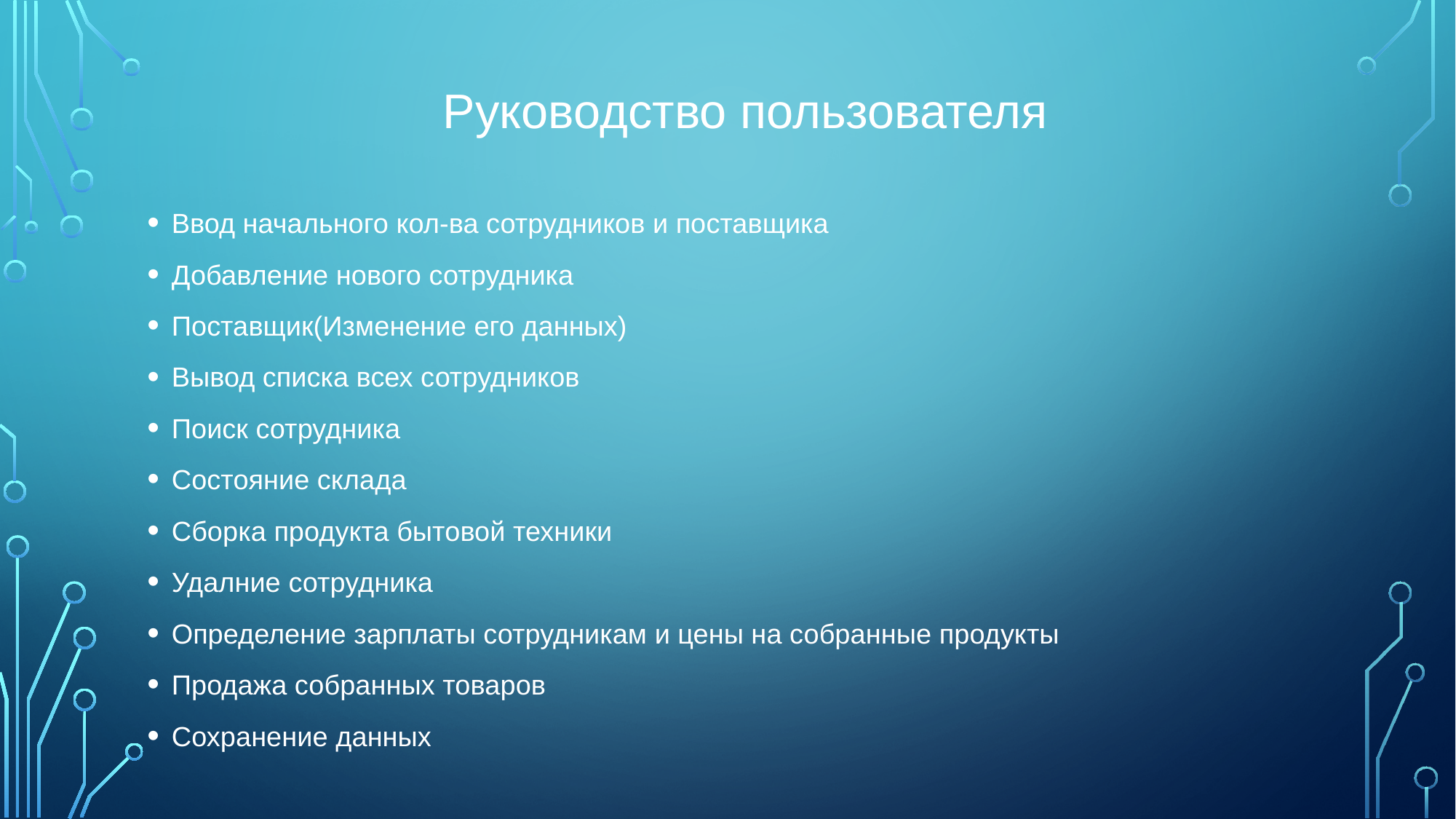

Руководство пользователя
Ввод начального кол-ва сотрудников и поставщика
Добавление нового сотрудника
Поставщик(Изменение его данных)
Вывод списка всех сотрудников
Поиск сотрудника
Состояние склада
Сборка продукта бытовой техники
Удалние сотрудника
Определение зарплаты сотрудникам и цены на собранные продукты
Продажа собранных товаров
Сохранение данных